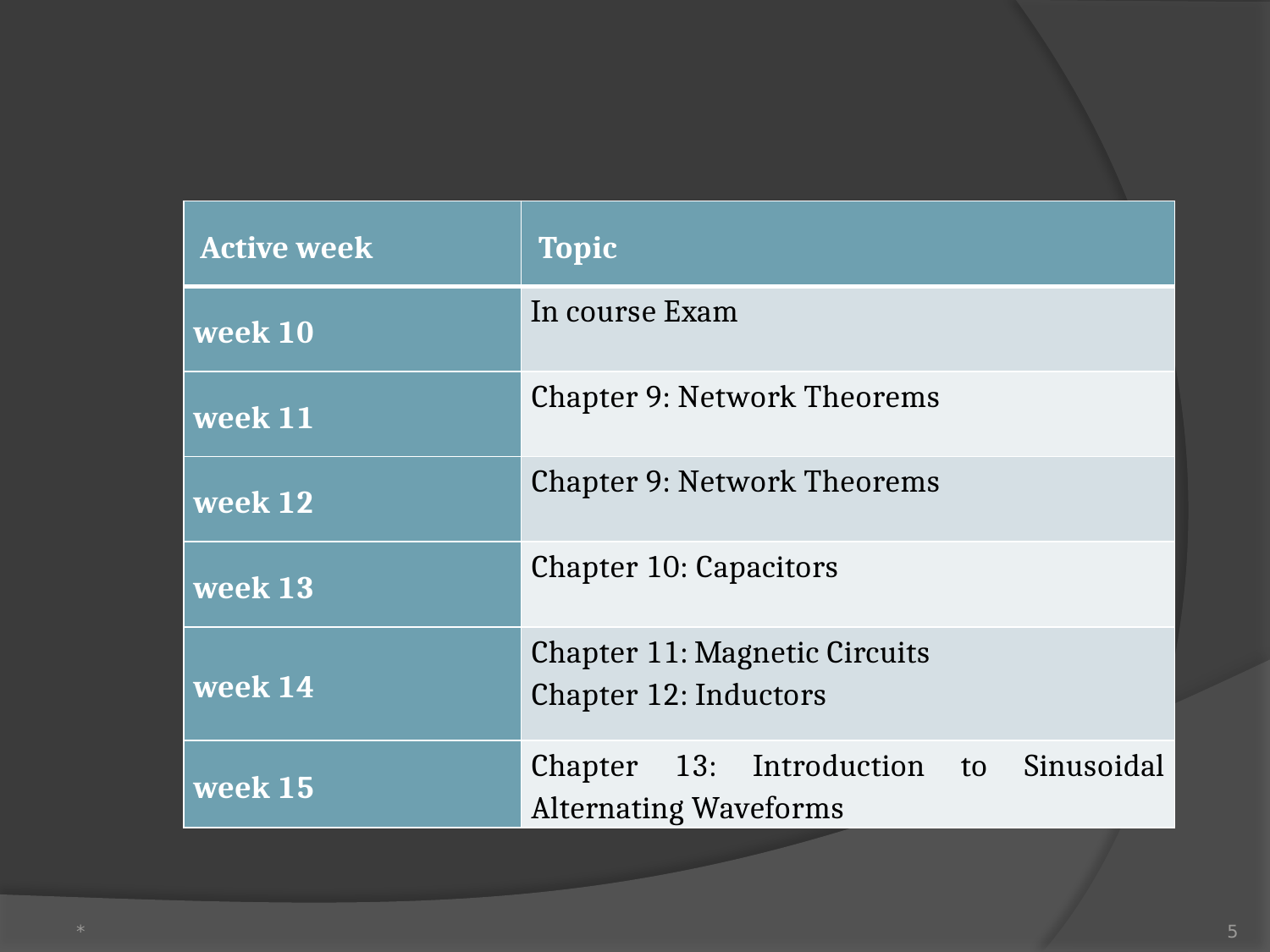

#
| Active week | Topic |
| --- | --- |
| week 10 | In course Exam |
| week 11 | Chapter 9: Network Theorems |
| week 12 | Chapter 9: Network Theorems |
| week 13 | Chapter 10: Capacitors |
| week 14 | Chapter 11: Magnetic Circuits Chapter 12: Inductors |
| week 15 | Chapter 13: Introduction to Sinusoidal Alternating Waveforms |
*
5